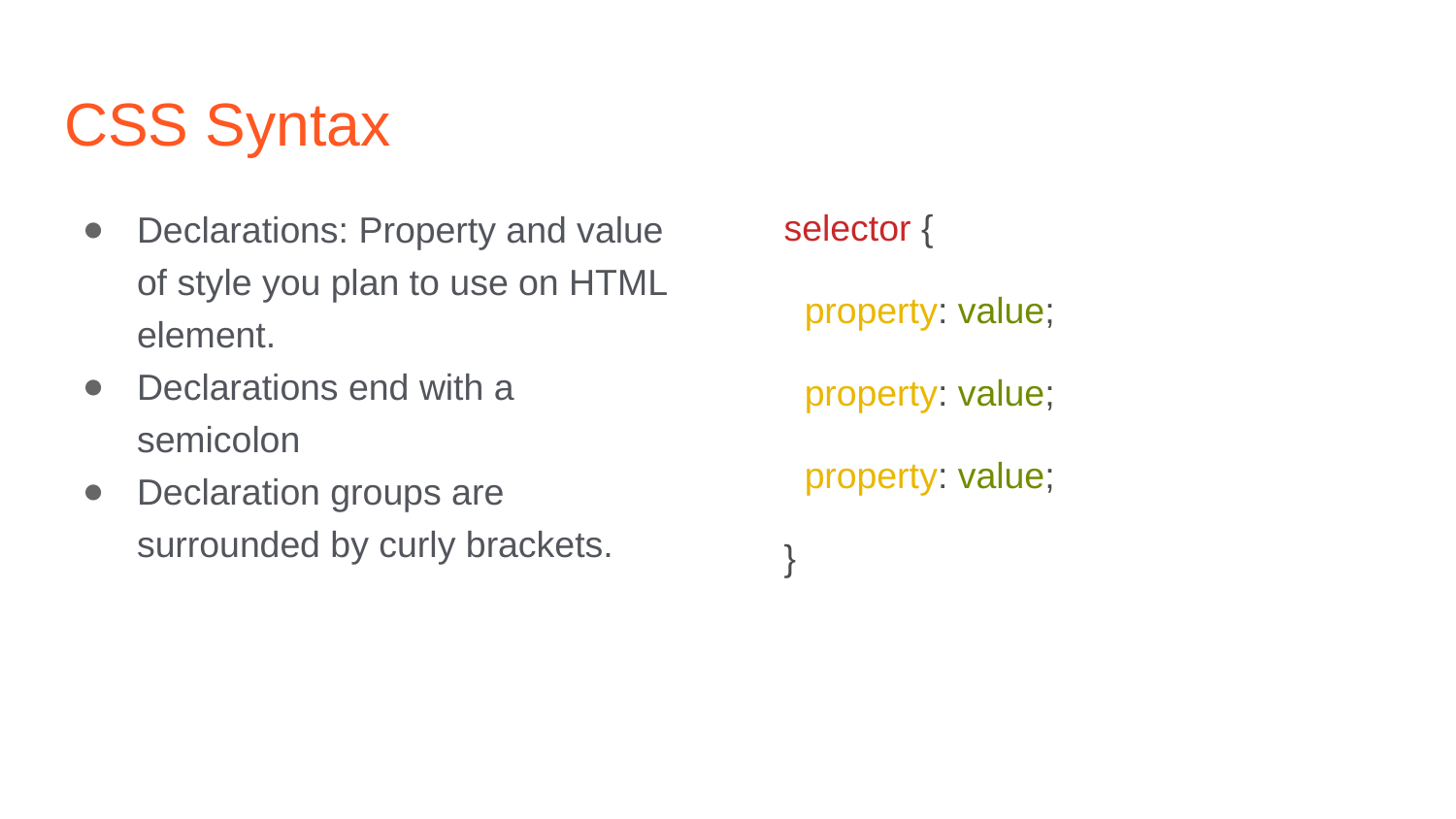

# CSS Syntax
Declarations: Property and value of style you plan to use on HTML element.
Declarations end with a semicolon
Declaration groups are surrounded by curly brackets.

selector {
  property: value;
  property: value;
  property: value;
}